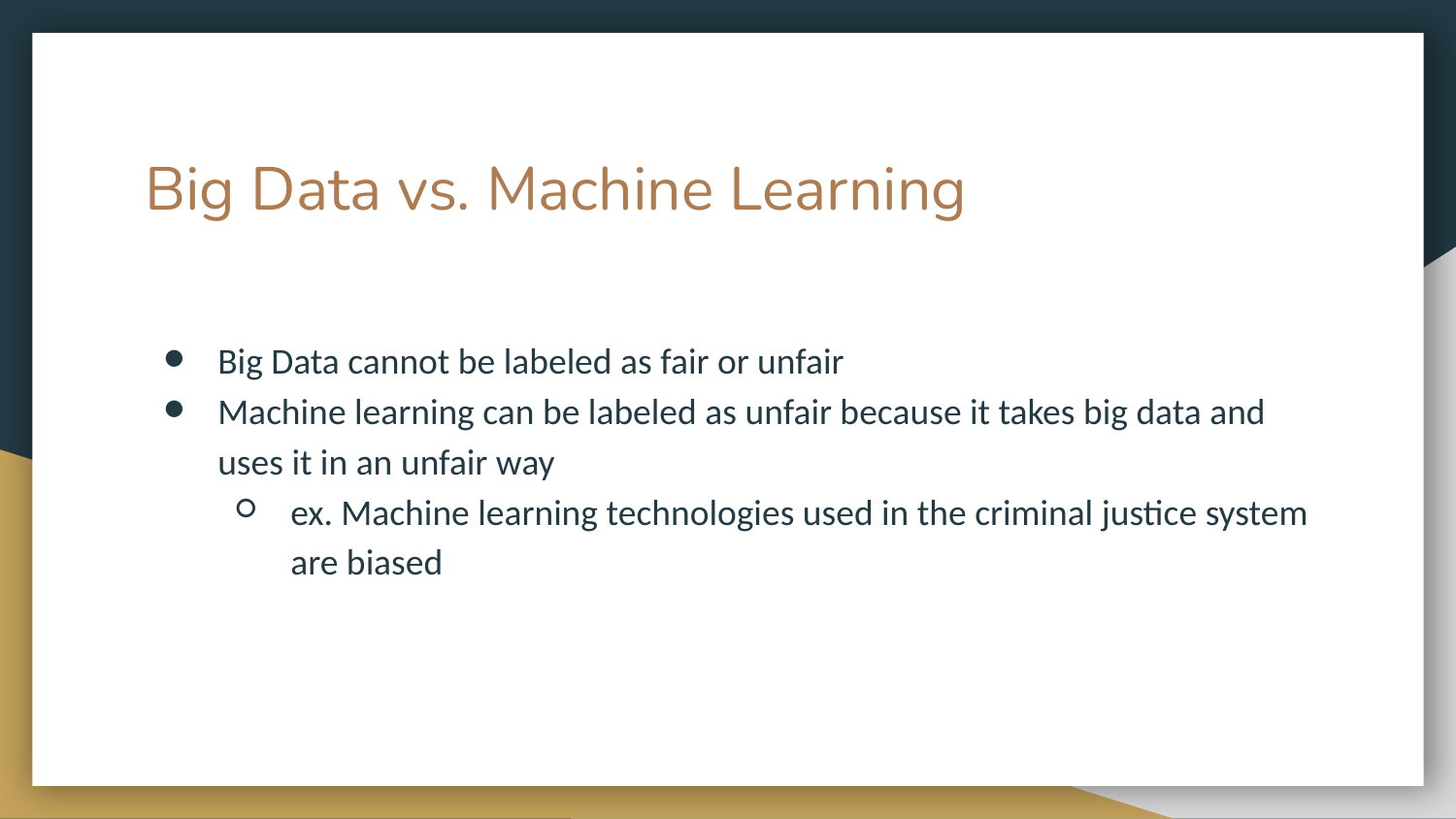

# Big Data vs. Machine Learning
Big Data cannot be labeled as fair or unfair
Machine learning can be labeled as unfair because it takes big data and uses it in an unfair way
ex. Machine learning technologies used in the criminal justice system are biased